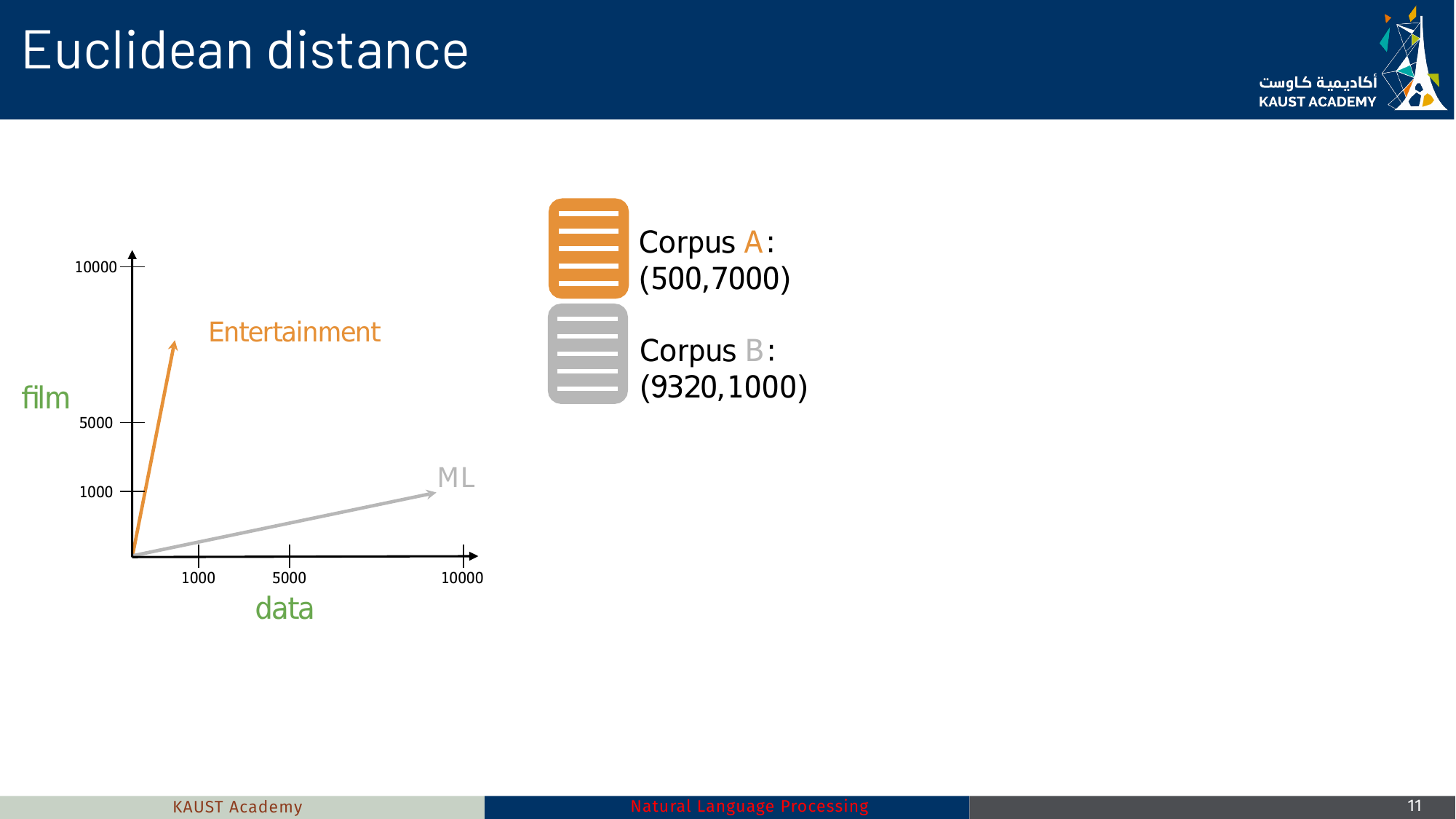

# Euclidean distance

Corpus A: (500,7000)

10000

Entertainment
Corpus B: (9320,1000)

film
5000
ML
1000
5000
data
1000
10000